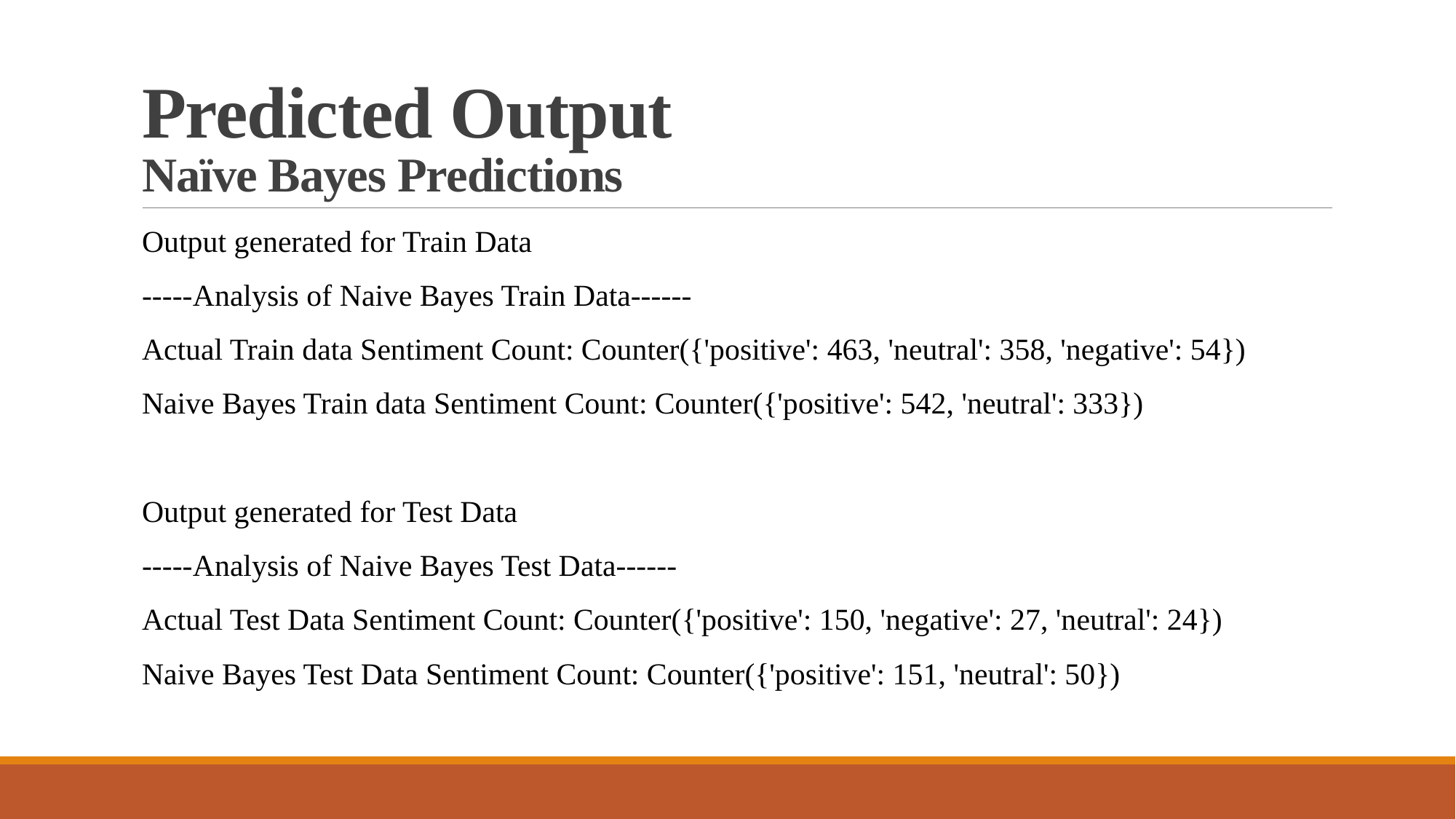

# Predicted Output Naïve Bayes Predictions
Output generated for Train Data
-----Analysis of Naive Bayes Train Data------
Actual Train data Sentiment Count: Counter({'positive': 463, 'neutral': 358, 'negative': 54})
Naive Bayes Train data Sentiment Count: Counter({'positive': 542, 'neutral': 333})

Output generated for Test Data
-----Analysis of Naive Bayes Test Data------
Actual Test Data Sentiment Count: Counter({'positive': 150, 'negative': 27, 'neutral': 24})
Naive Bayes Test Data Sentiment Count: Counter({'positive': 151, 'neutral': 50})